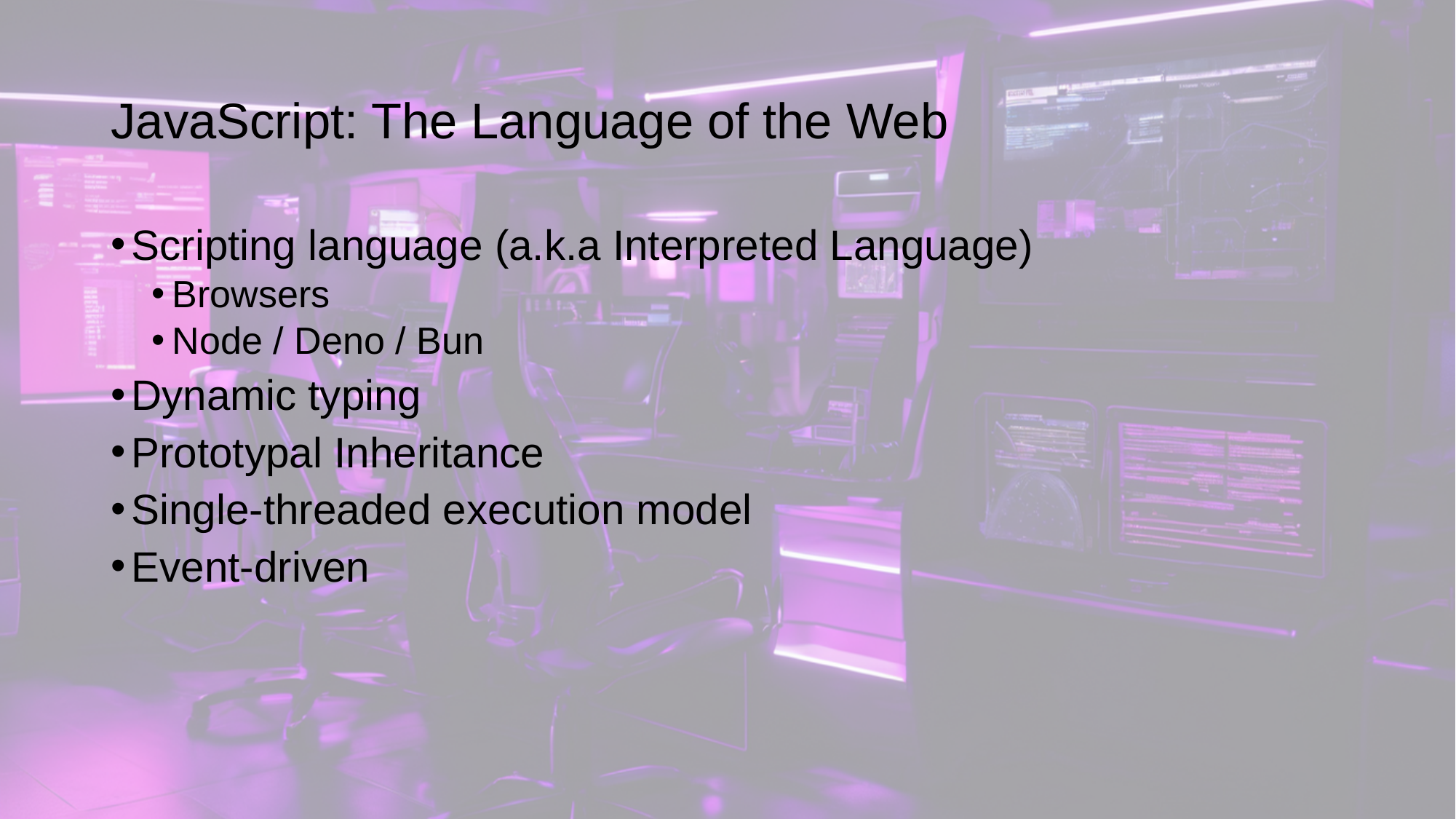

# JavaScript: The Language of the Web
Scripting language (a.k.a Interpreted Language)
Browsers
Node / Deno / Bun
Dynamic typing
Prototypal Inheritance
Single-threaded execution model
Event-driven